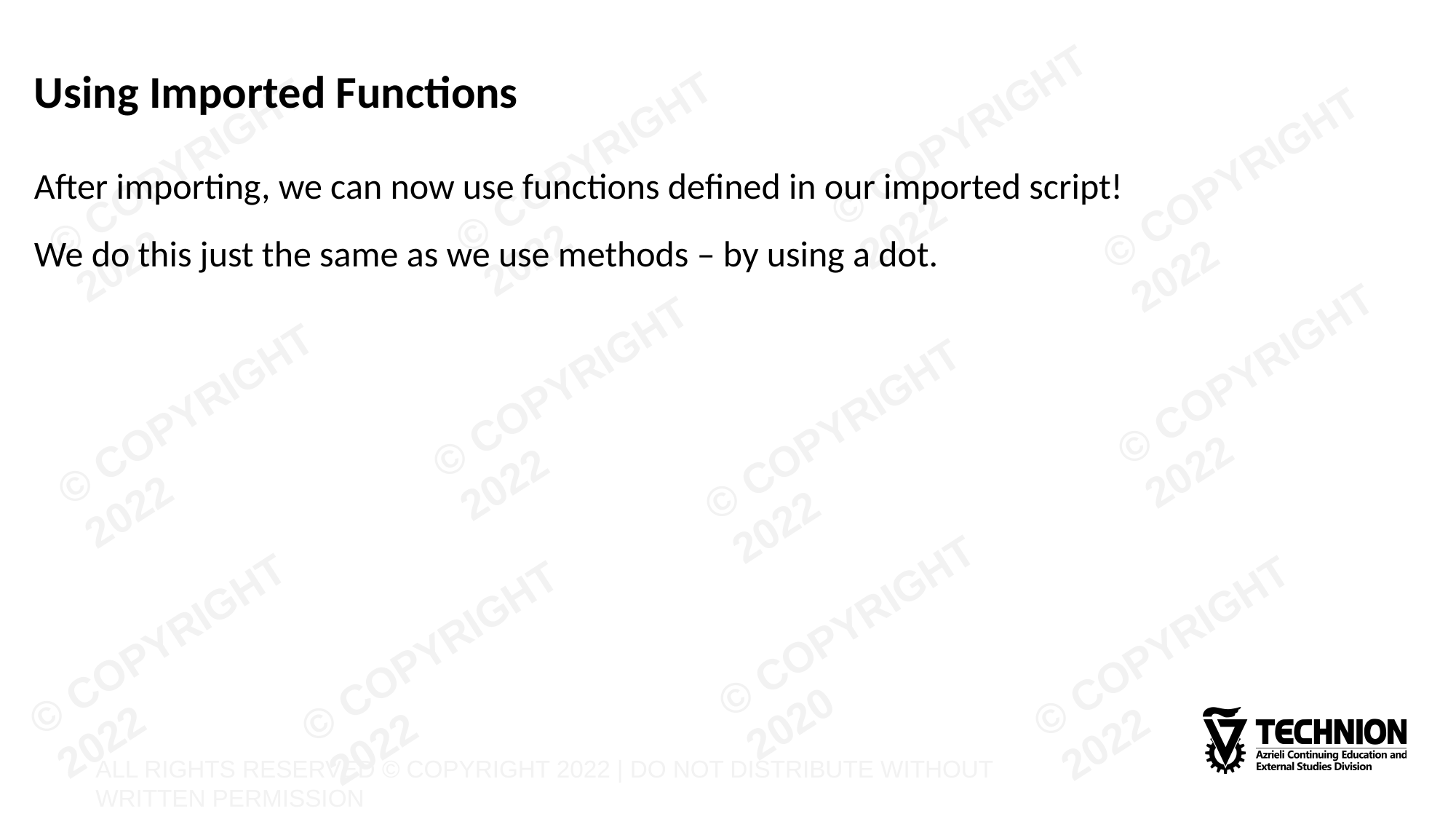

# Using Imported Functions
After importing, we can now use functions defined in our imported script!
We do this just the same as we use methods – by using a dot.